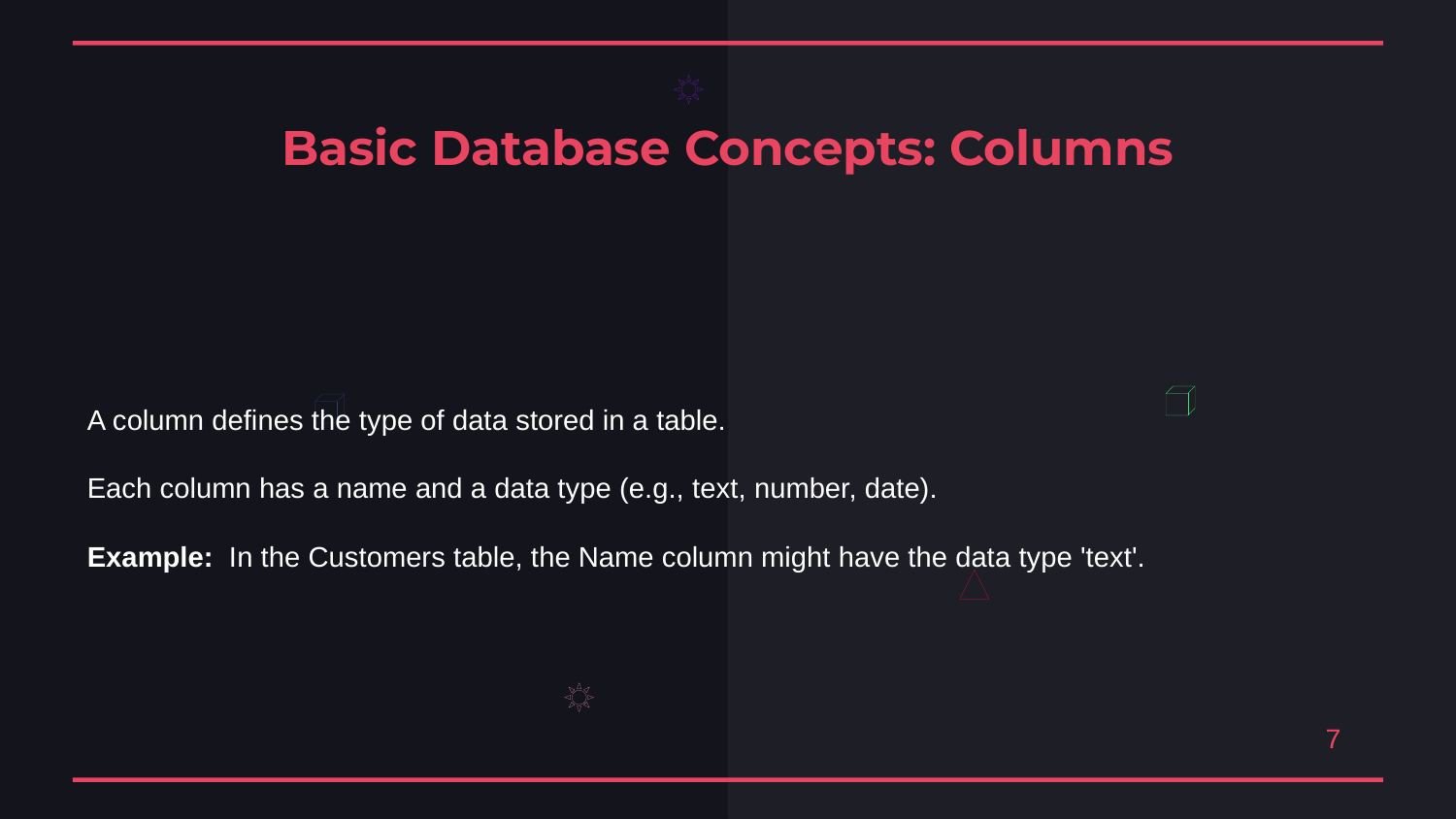

Basic Database Concepts: Columns

A column defines the type of data stored in a table.

Each column has a name and a data type (e.g., text, number, date).

Example:  In the Customers table, the Name column might have the data type 'text'.

7